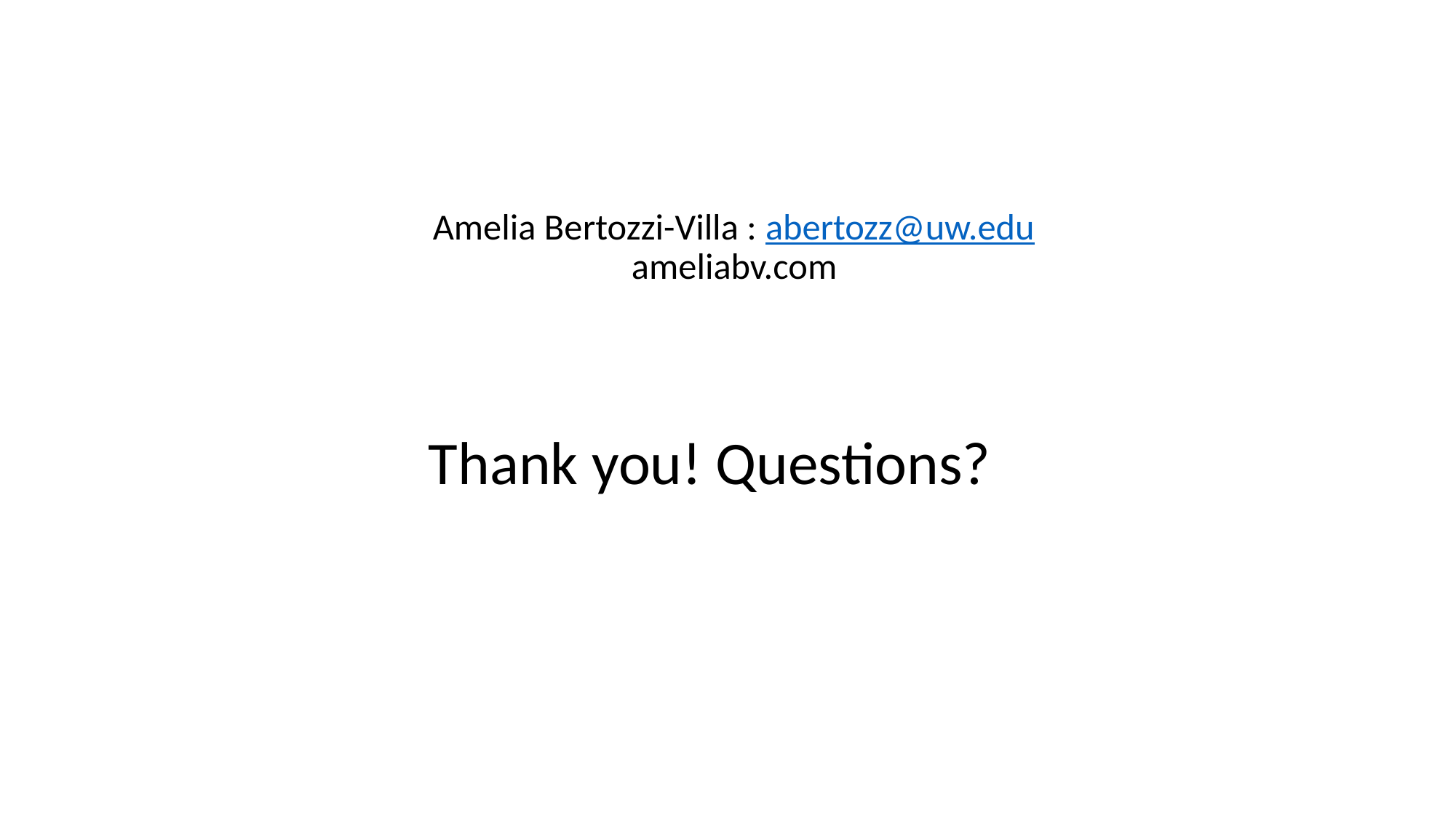

# Amelia Bertozzi-Villa : abertozz@uw.edu ameliabv.com
Thank you! Questions?